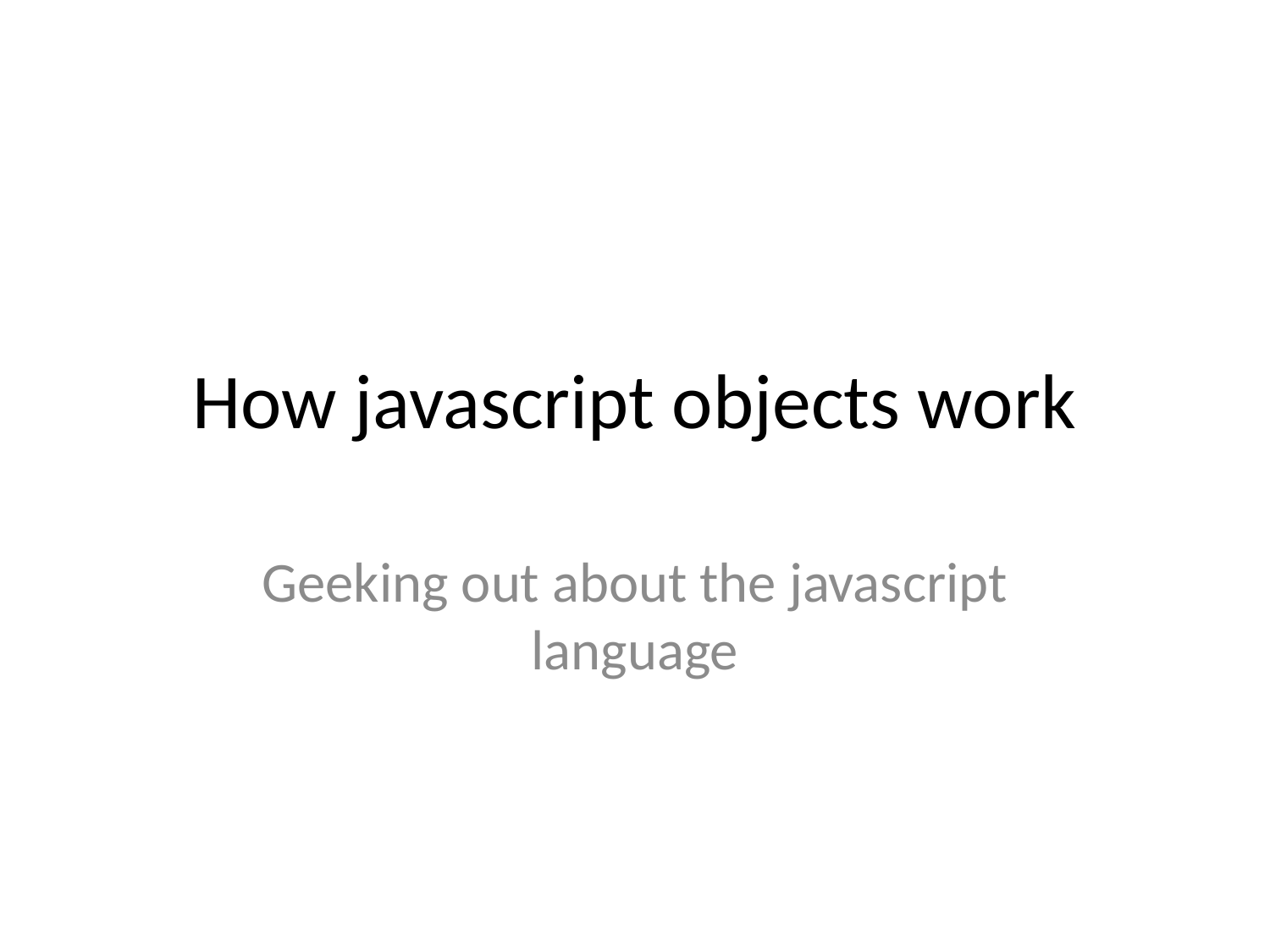

# How javascript objects work
Geeking out about the javascript language